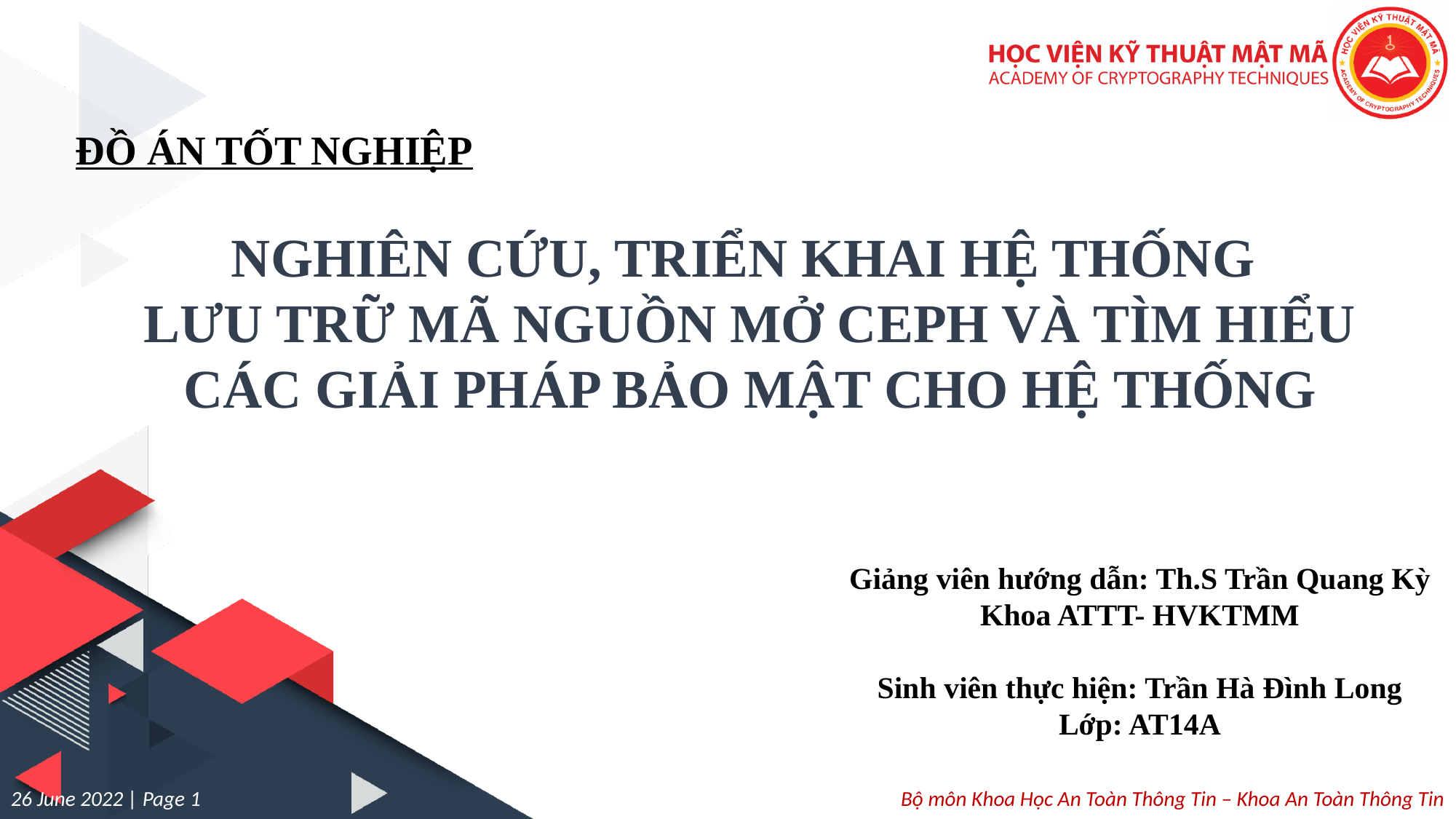

ĐỒ ÁN TỐT NGHIỆP
NGHIÊN CỨU, TRIỂN KHAI HỆ THỐNG
LƯU TRỮ MÃ NGUỒN MỞ CEPH VÀ TÌM HIỂU CÁC GIẢI PHÁP BẢO MẬT CHO HỆ THỐNG

Giảng viên hướng dẫn: Th.S Trần Quang Kỳ
Khoa ATTT- HVKTMM

Sinh viên thực hiện: Trần Hà Đình Long
Lớp: AT14A